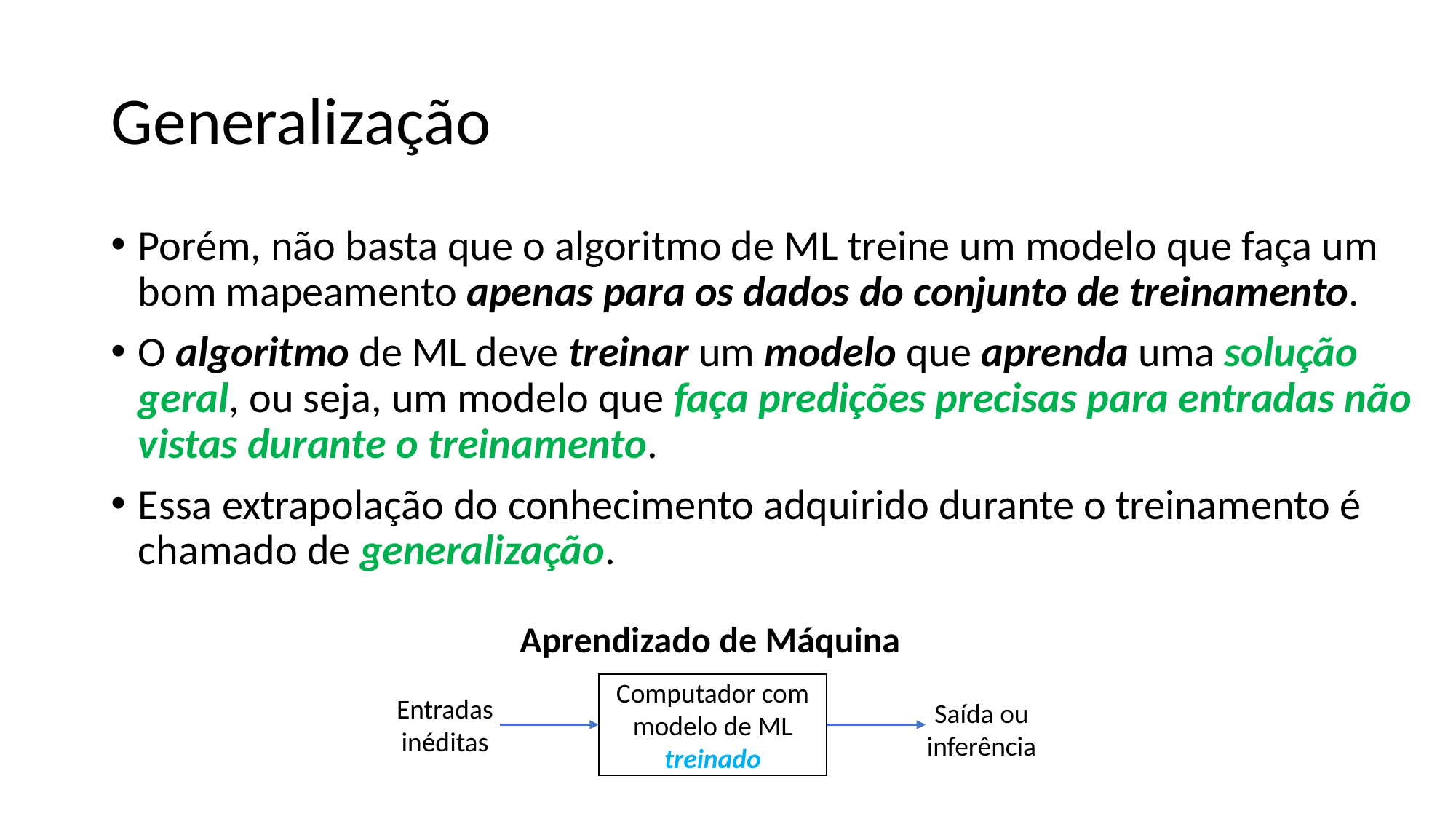

# Generalização
Porém, não basta que o algoritmo de ML treine um modelo que faça um bom mapeamento apenas para os dados do conjunto de treinamento.
O algoritmo de ML deve treinar um modelo que aprenda uma solução geral, ou seja, um modelo que faça predições precisas para entradas não vistas durante o treinamento.
Essa extrapolação do conhecimento adquirido durante o treinamento é chamado de generalização.
Aprendizado de Máquina
Computador com modelo de ML treinado
Entradas inéditas
Saída ou inferência